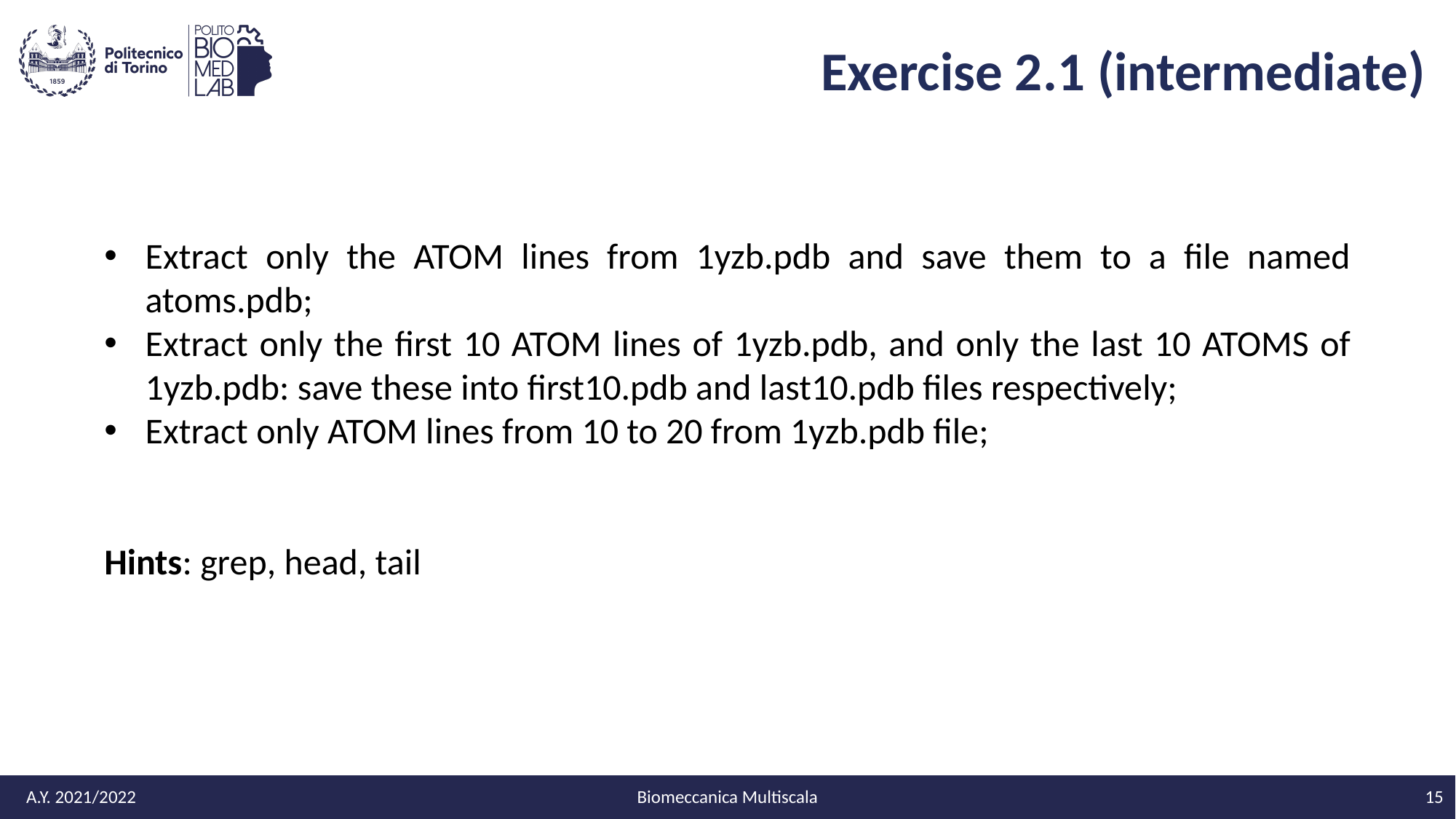

# Exercise 2.1 (intermediate)
Extract only the ATOM lines from 1yzb.pdb and save them to a file named atoms.pdb;
Extract only the first 10 ATOM lines of 1yzb.pdb, and only the last 10 ATOMS of 1yzb.pdb: save these into first10.pdb and last10.pdb files respectively;
Extract only ATOM lines from 10 to 20 from 1yzb.pdb file;

Hints: grep, head, tail
A.Y. 2021/2022
Biomeccanica Multiscala
15